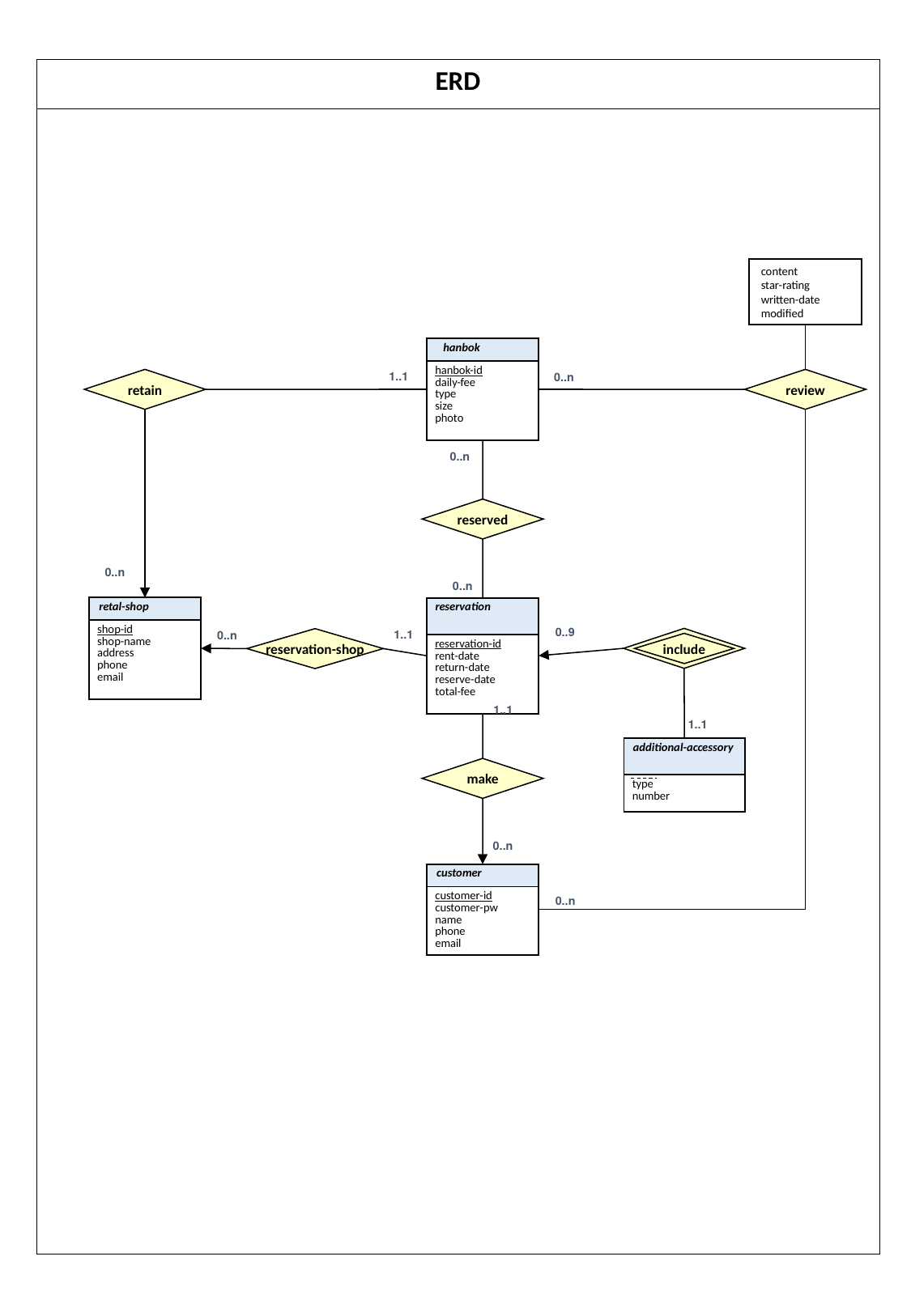

| ERD |
| --- |
|  |
content
star-rating
written-date
modified
| hanbok |
| --- |
| hanbok-id daily-fee type size photo |
1..1
0..n
review
retain
0..n
reserved
0..n
0..n
| retal-shop |
| --- |
| shop-id shop-name address phone email |
| reservation |
| --- |
| reservation-id rent-date return-date reserve-date total-fee |
0..9
1..1
0..n
include

reservation-shop
1..1
1..1
| additional-accessory |
| --- |
| type number |
make
0..n
| customer |
| --- |
| customer-id customer-pw name phone email |
0..n